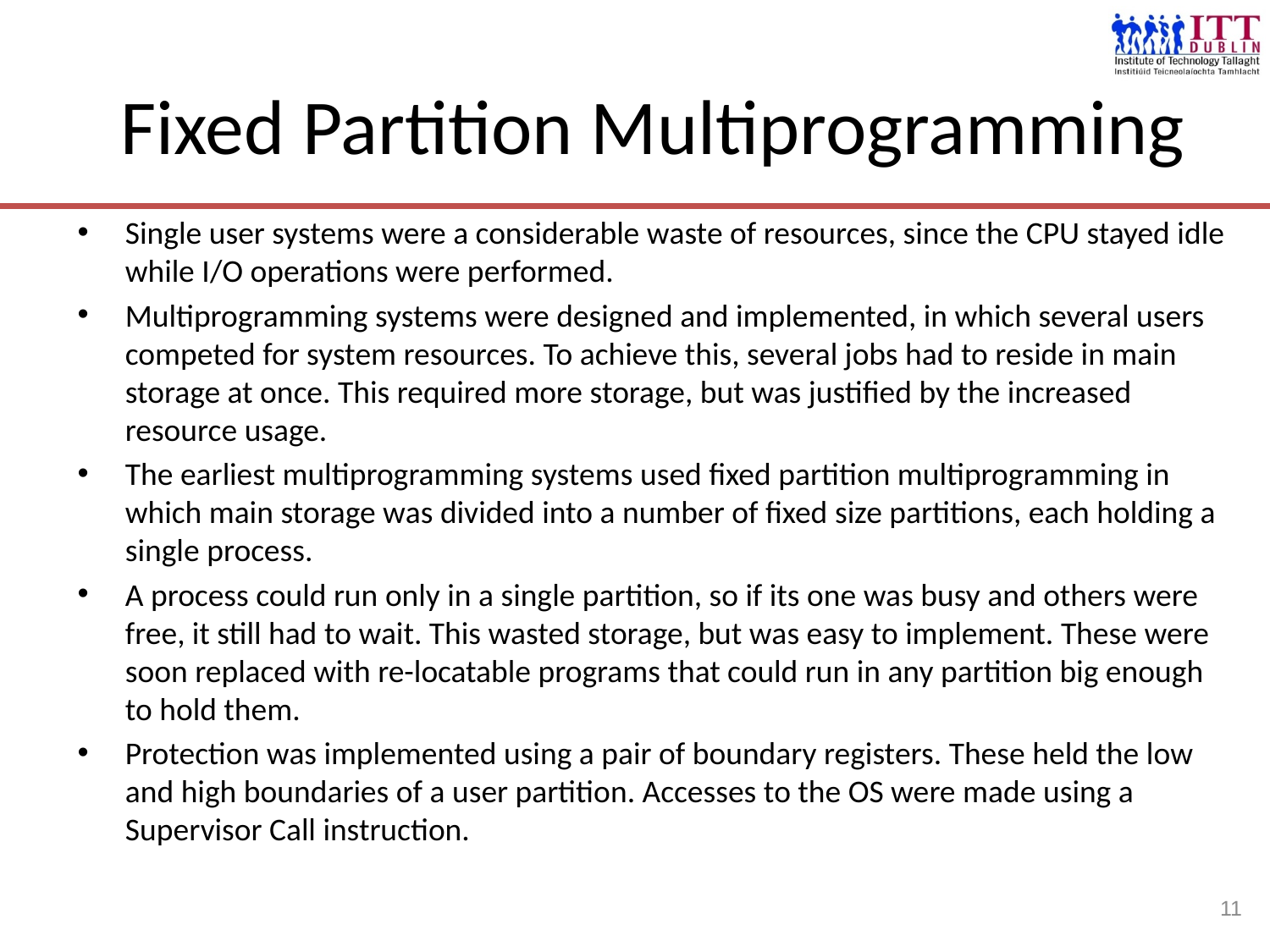

# Fixed Partition Multiprogramming
Single user systems were a considerable waste of resources, since the CPU stayed idle while I/O operations were performed.
Multiprogramming systems were designed and implemented, in which several users competed for system resources. To achieve this, several jobs had to reside in main storage at once. This required more storage, but was justified by the increased resource usage.
The earliest multiprogramming systems used fixed partition multiprogramming in which main storage was divided into a number of fixed size partitions, each holding a single process.
A process could run only in a single partition, so if its one was busy and others were free, it still had to wait. This wasted storage, but was easy to implement. These were soon replaced with re-locatable programs that could run in any partition big enough to hold them.
Protection was implemented using a pair of boundary registers. These held the low and high boundaries of a user partition. Accesses to the OS were made using a Supervisor Call instruction.

11